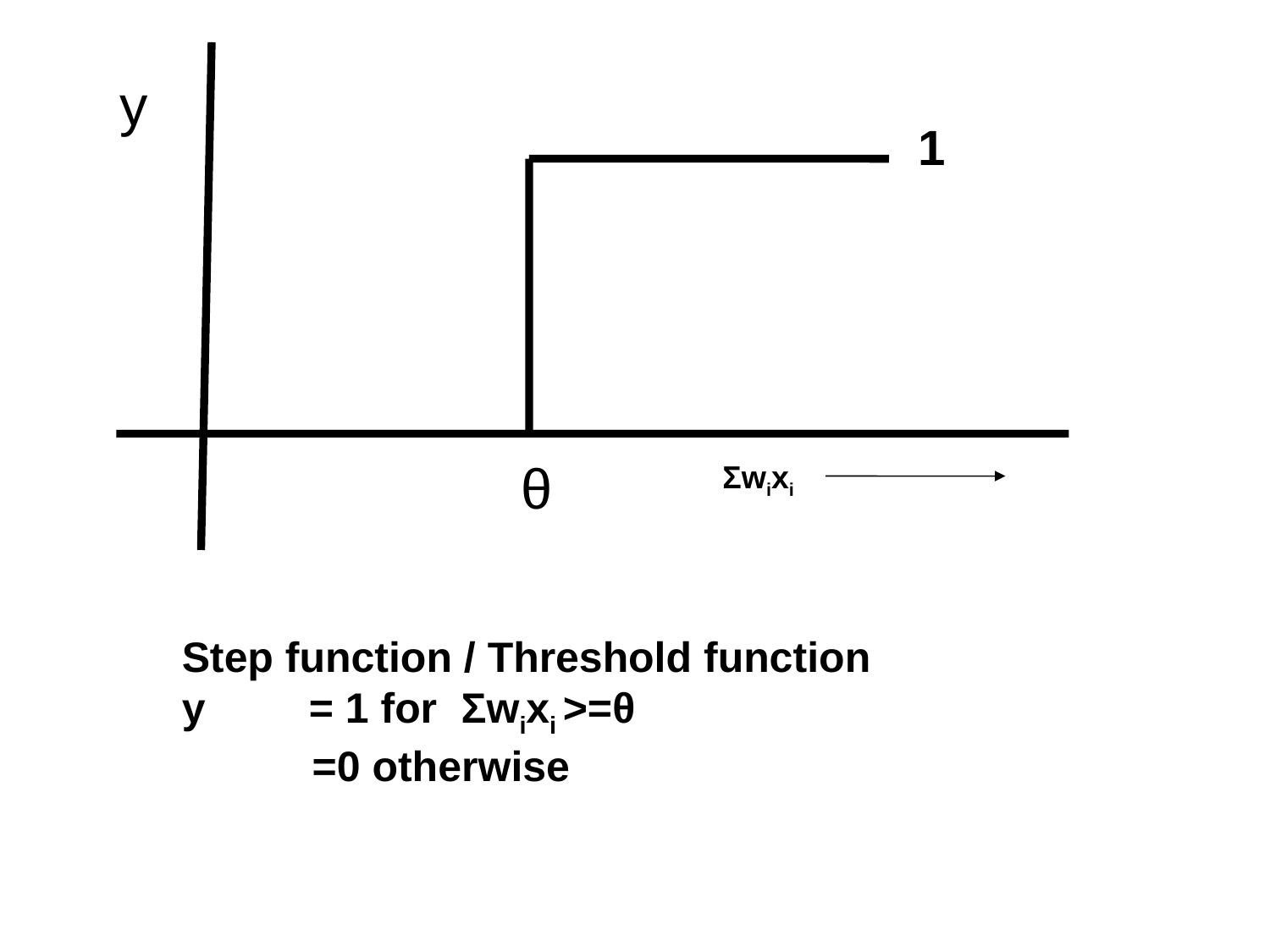

y
1

θ
Σwixi

Step function / Threshold function
y 	= 1 for  Σwixi	>=θ
           =0 otherwise